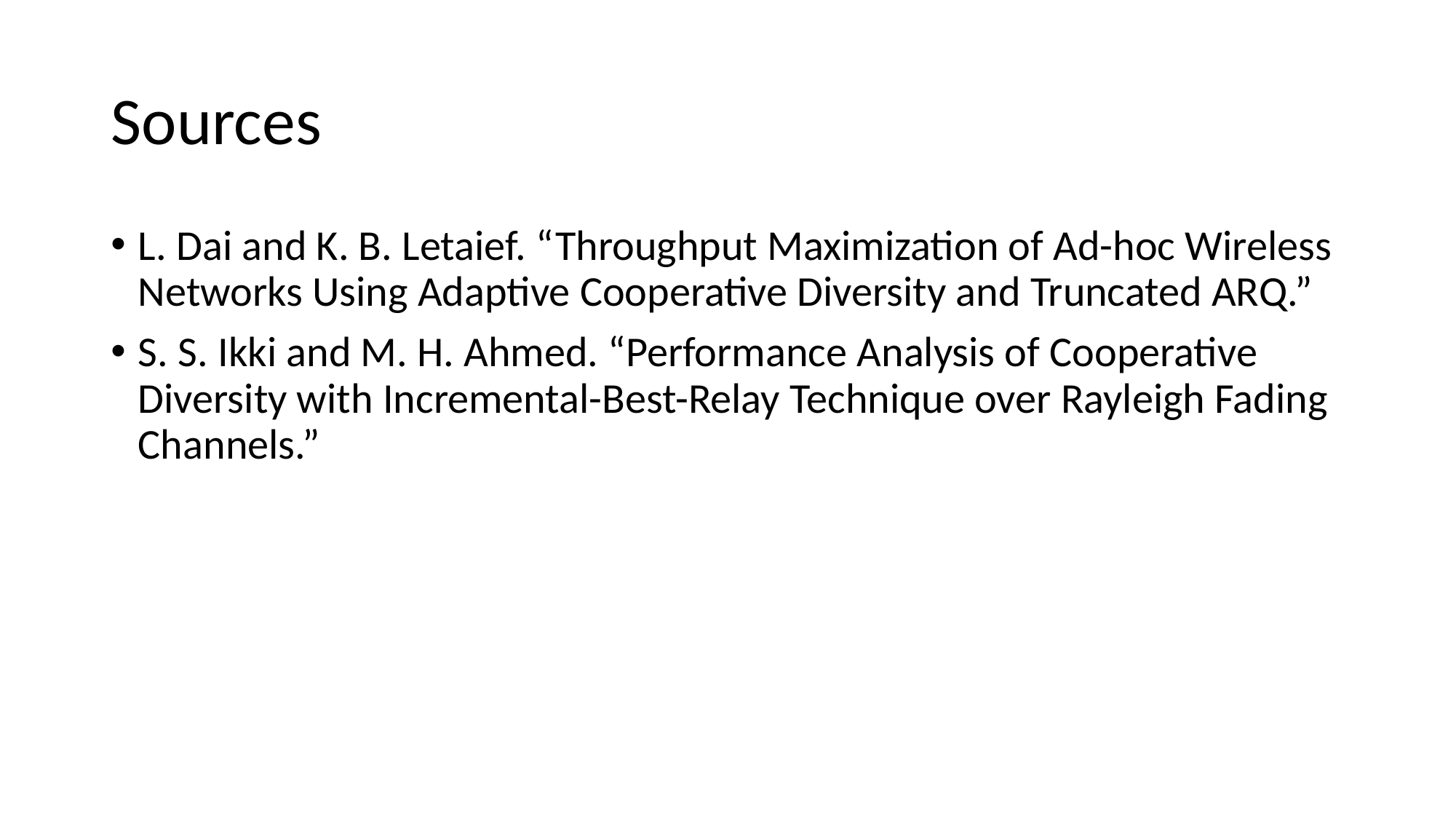

# Sources
L. Dai and K. B. Letaief. “Throughput Maximization of Ad-hoc Wireless Networks Using Adaptive Cooperative Diversity and Truncated ARQ.”
S. S. Ikki and M. H. Ahmed. “Performance Analysis of Cooperative Diversity with Incremental-Best-Relay Technique over Rayleigh Fading Channels.”